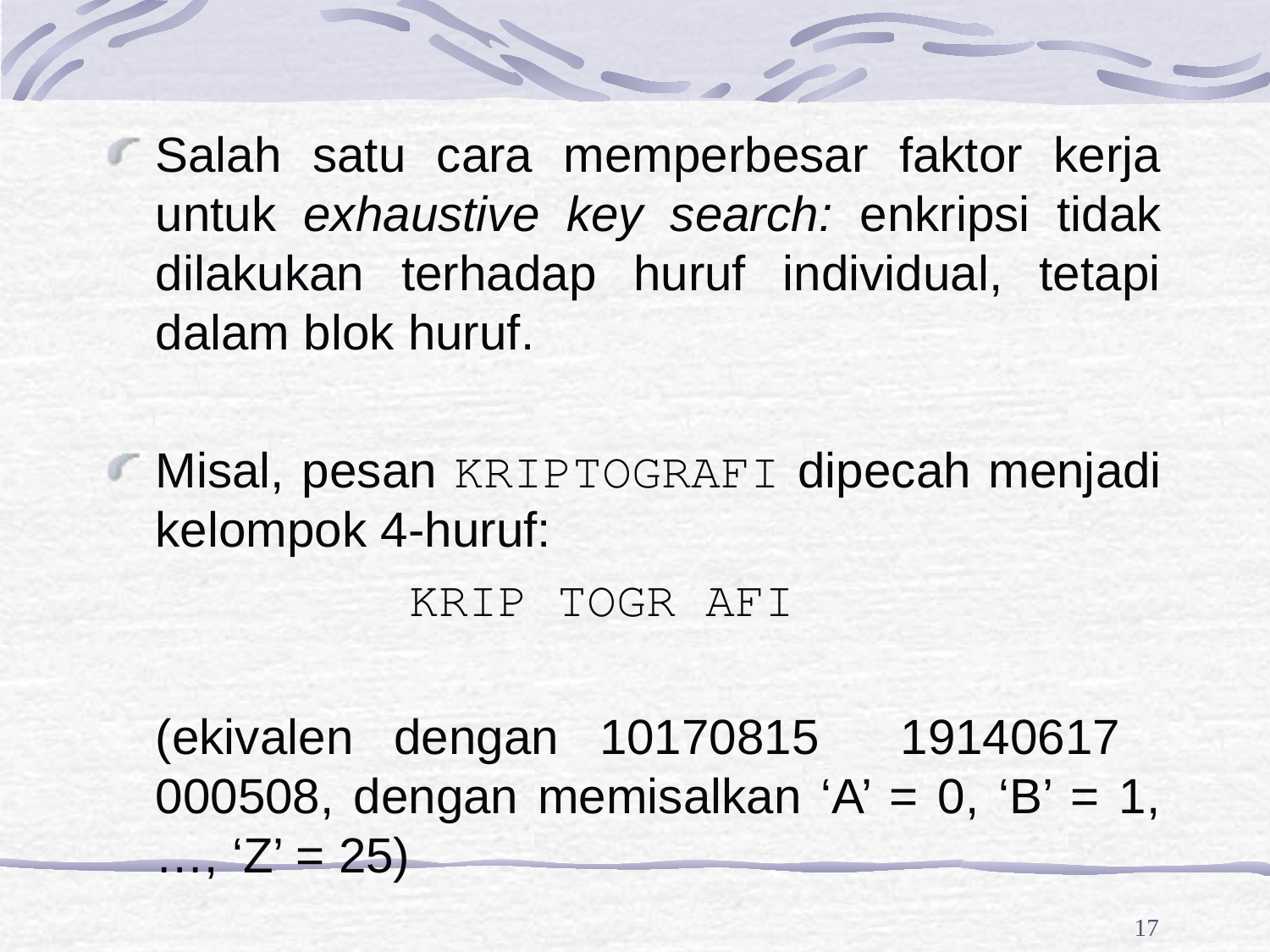

Salah satu cara memperbesar faktor kerja untuk exhaustive key search: enkripsi tidak dilakukan terhadap huruf individual, tetapi dalam blok huruf.

Misal, pesan KRIPTOGRAFI dipecah menjadi kelompok 4-huruf:
			KRIP TOGR AFI

	(ekivalen dengan 10170815  19140617  000508, dengan memisalkan ‘A’ = 0, ‘B’ = 1, …, ‘Z’ = 25)
17